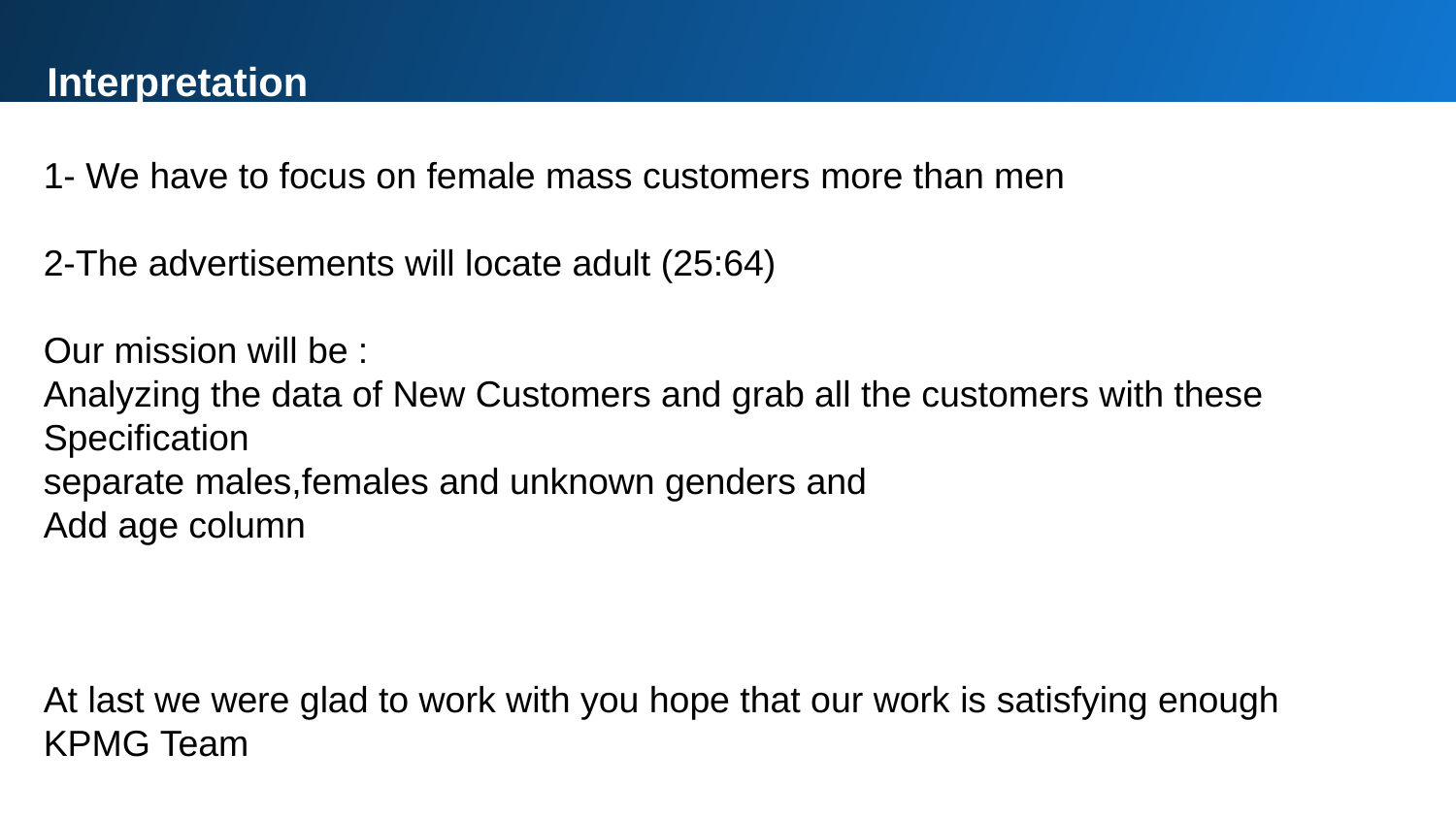

Interpretation
1- We have to focus on female mass customers more than men

2-The advertisements will locate adult (25:64)

Our mission will be :
Analyzing the data of New Customers and grab all the customers with these
Specification
separate males,females and unknown genders and
Add age column

At last we were glad to work with you hope that our work is satisfying enough
KPMG Team